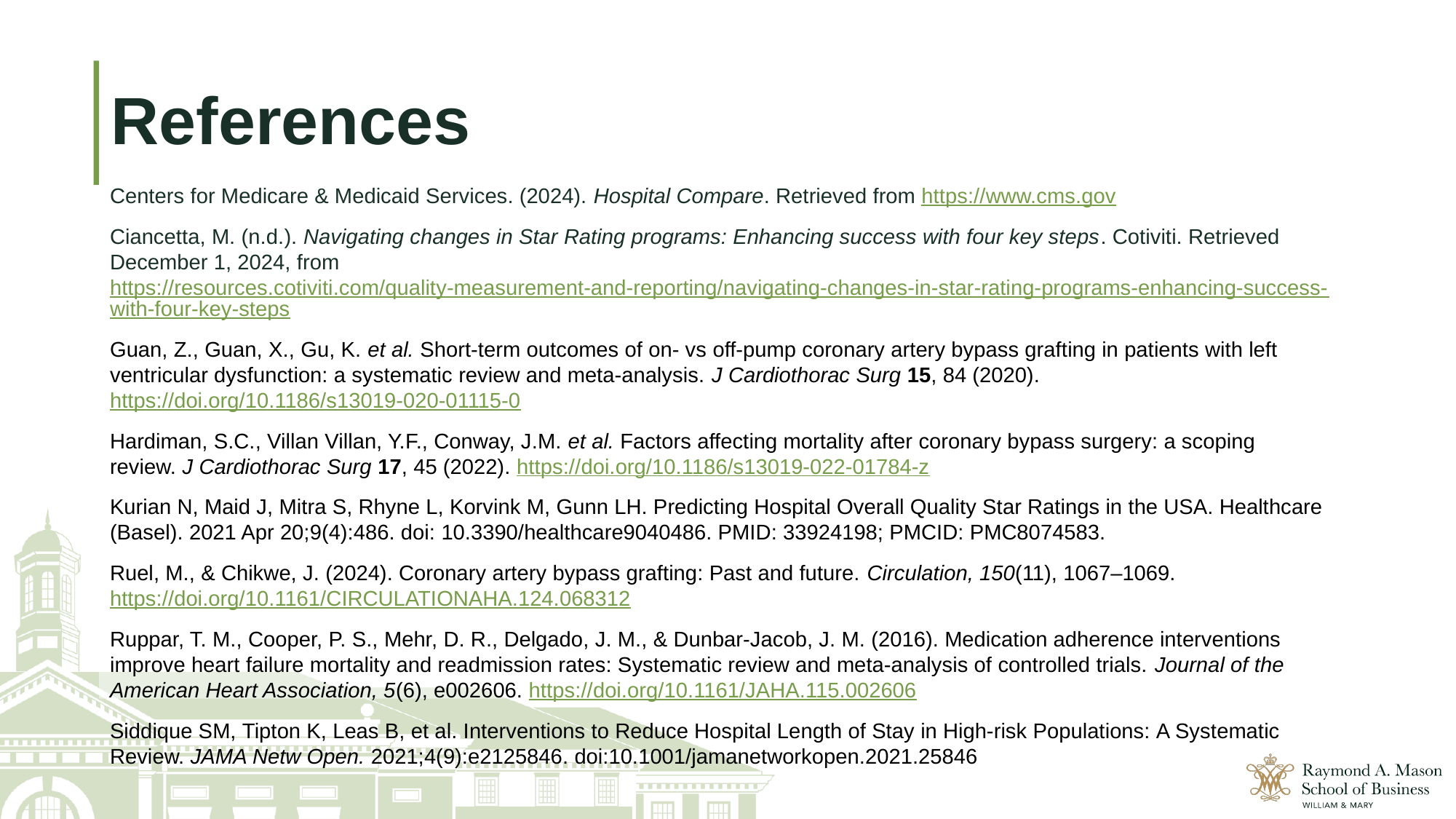

# References
Centers for Medicare & Medicaid Services. (2024). Hospital Compare. Retrieved from https://www.cms.gov
Ciancetta, M. (n.d.). Navigating changes in Star Rating programs: Enhancing success with four key steps. Cotiviti. Retrieved December 1, 2024, from https://resources.cotiviti.com/quality-measurement-and-reporting/navigating-changes-in-star-rating-programs-enhancing-success-with-four-key-steps
Guan, Z., Guan, X., Gu, K. et al. Short-term outcomes of on- vs off-pump coronary artery bypass grafting in patients with left ventricular dysfunction: a systematic review and meta-analysis. J Cardiothorac Surg 15, 84 (2020). https://doi.org/10.1186/s13019-020-01115-0
Hardiman, S.C., Villan Villan, Y.F., Conway, J.M. et al. Factors affecting mortality after coronary bypass surgery: a scoping review. J Cardiothorac Surg 17, 45 (2022). https://doi.org/10.1186/s13019-022-01784-z
Kurian N, Maid J, Mitra S, Rhyne L, Korvink M, Gunn LH. Predicting Hospital Overall Quality Star Ratings in the USA. Healthcare (Basel). 2021 Apr 20;9(4):486. doi: 10.3390/healthcare9040486. PMID: 33924198; PMCID: PMC8074583.
Ruel, M., & Chikwe, J. (2024). Coronary artery bypass grafting: Past and future. Circulation, 150(11), 1067–1069. https://doi.org/10.1161/CIRCULATIONAHA.124.068312
Ruppar, T. M., Cooper, P. S., Mehr, D. R., Delgado, J. M., & Dunbar-Jacob, J. M. (2016). Medication adherence interventions improve heart failure mortality and readmission rates: Systematic review and meta-analysis of controlled trials. Journal of the American Heart Association, 5(6), e002606. https://doi.org/10.1161/JAHA.115.002606
Siddique SM, Tipton K, Leas B, et al. Interventions to Reduce Hospital Length of Stay in High-risk Populations: A Systematic Review. JAMA Netw Open. 2021;4(9):e2125846. doi:10.1001/jamanetworkopen.2021.25846